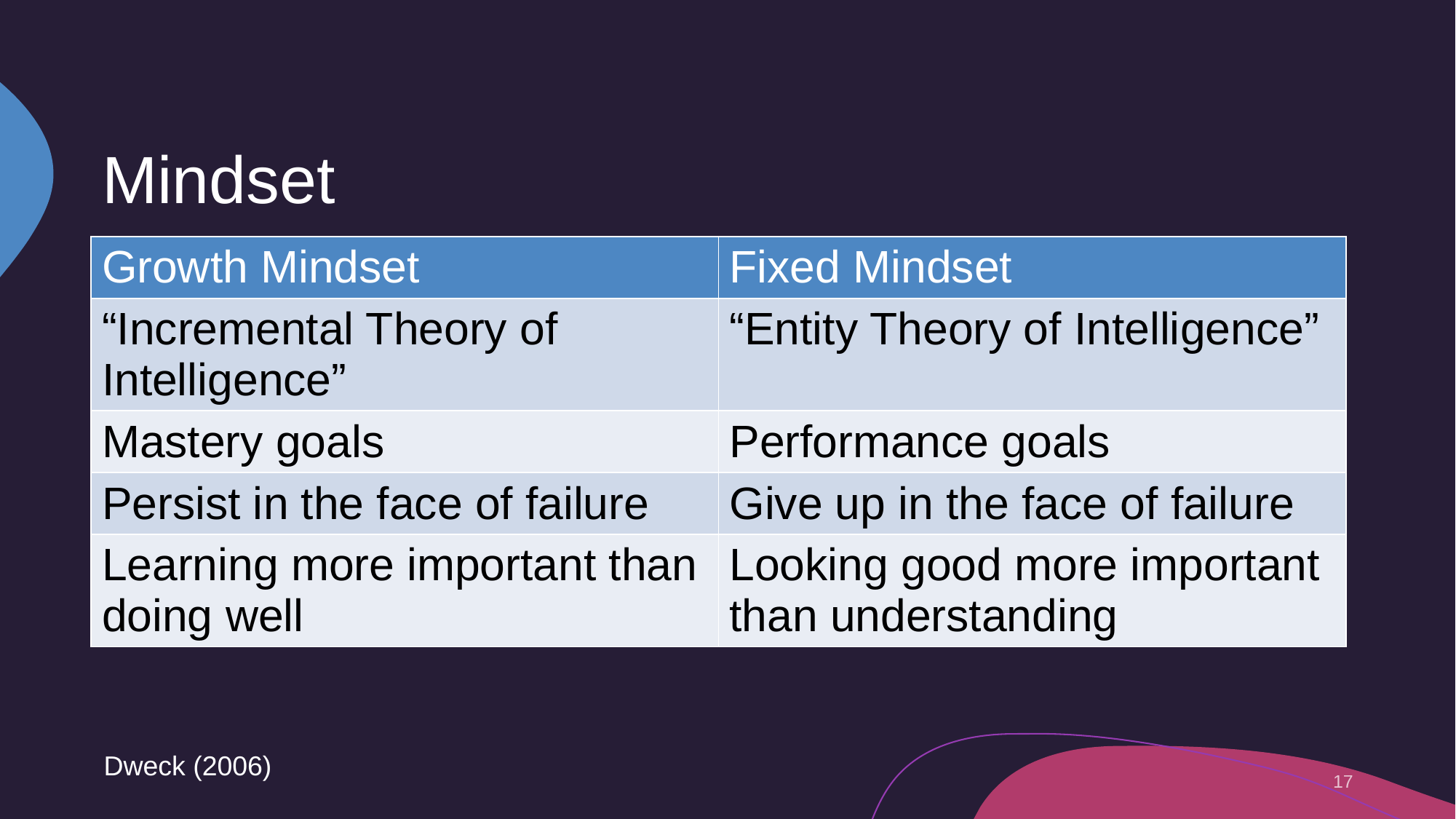

# Mindset
| Growth Mindset | Fixed Mindset |
| --- | --- |
| “Incremental Theory of Intelligence” | “Entity Theory of Intelligence” |
| Mastery goals | Performance goals |
| Persist in the face of failure | Give up in the face of failure |
| Learning more important than doing well | Looking good more important than understanding |
Dweck (2006)
17